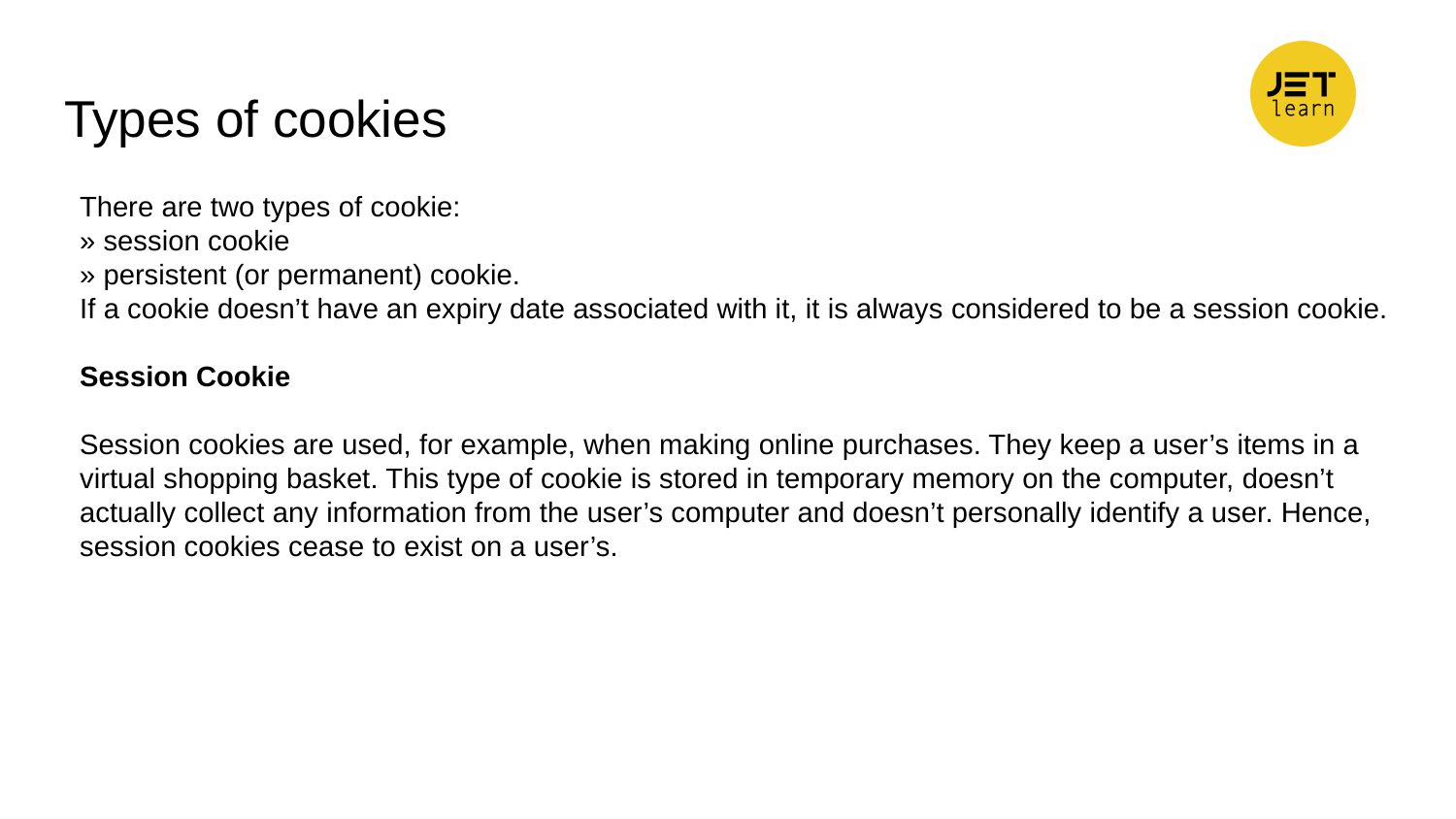

# Types of cookies
There are two types of cookie:
» session cookie
» persistent (or permanent) cookie.
If a cookie doesn’t have an expiry date associated with it, it is always considered to be a session cookie.

Session Cookie

Session cookies are used, for example, when making online purchases. They keep a user’s items in a virtual shopping basket. This type of cookie is stored in temporary memory on the computer, doesn’t actually collect any information from the user’s computer and doesn’t personally identify a user. Hence, session cookies cease to exist on a user’s.